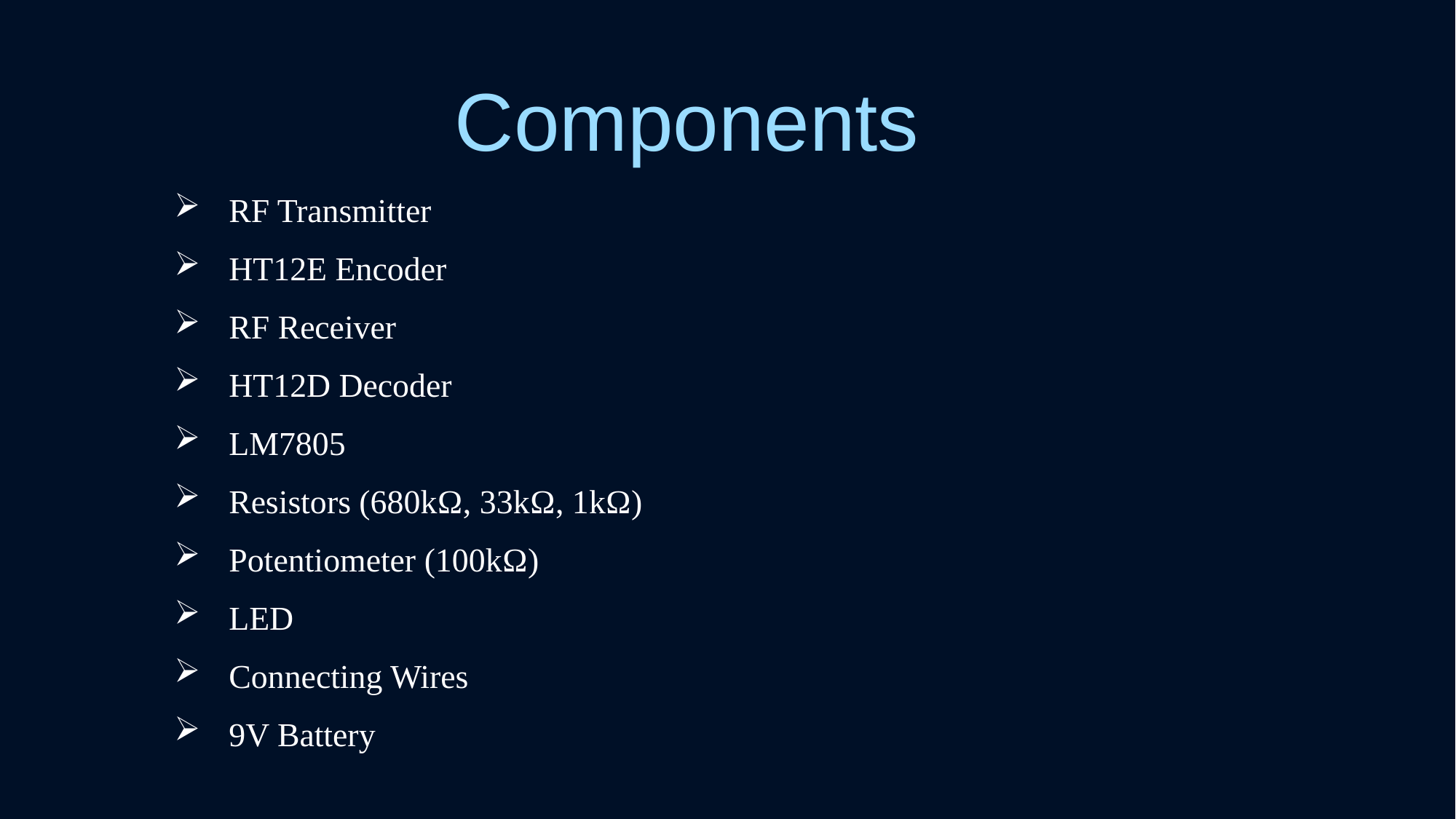

Components

RF Transmitter
HT12E Encoder
RF Receiver
HT12D Decoder
LM7805
Resistors (680kΩ, 33kΩ, 1kΩ)
Potentiometer (100kΩ)
LED
Connecting Wires
9V Battery